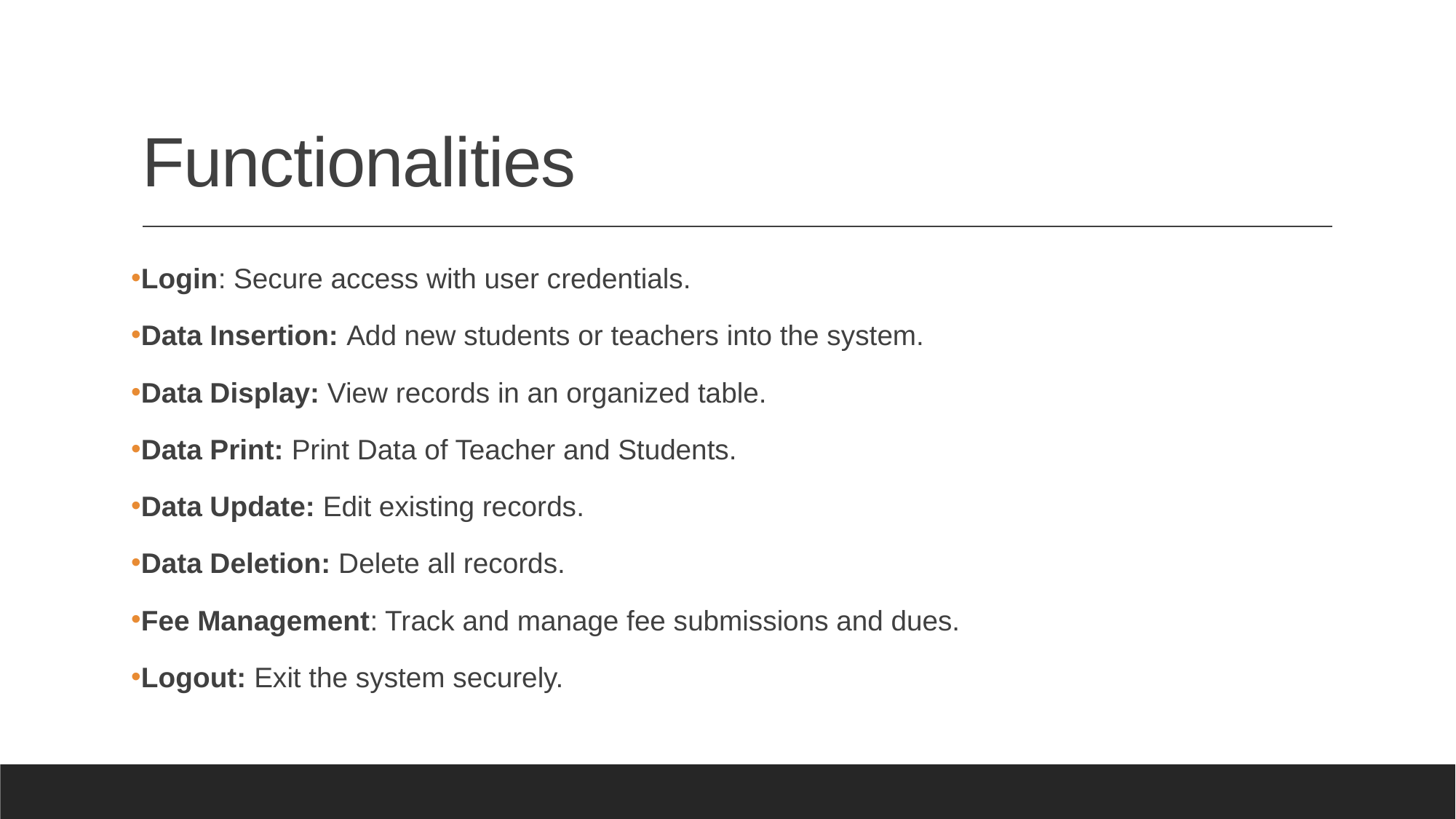

# Functionalities
Login: Secure access with user credentials.
Data Insertion: Add new students or teachers into the system.
Data Display: View records in an organized table.
Data Print: Print Data of Teacher and Students.
Data Update: Edit existing records.
Data Deletion: Delete all records.
Fee Management: Track and manage fee submissions and dues.
Logout: Exit the system securely.